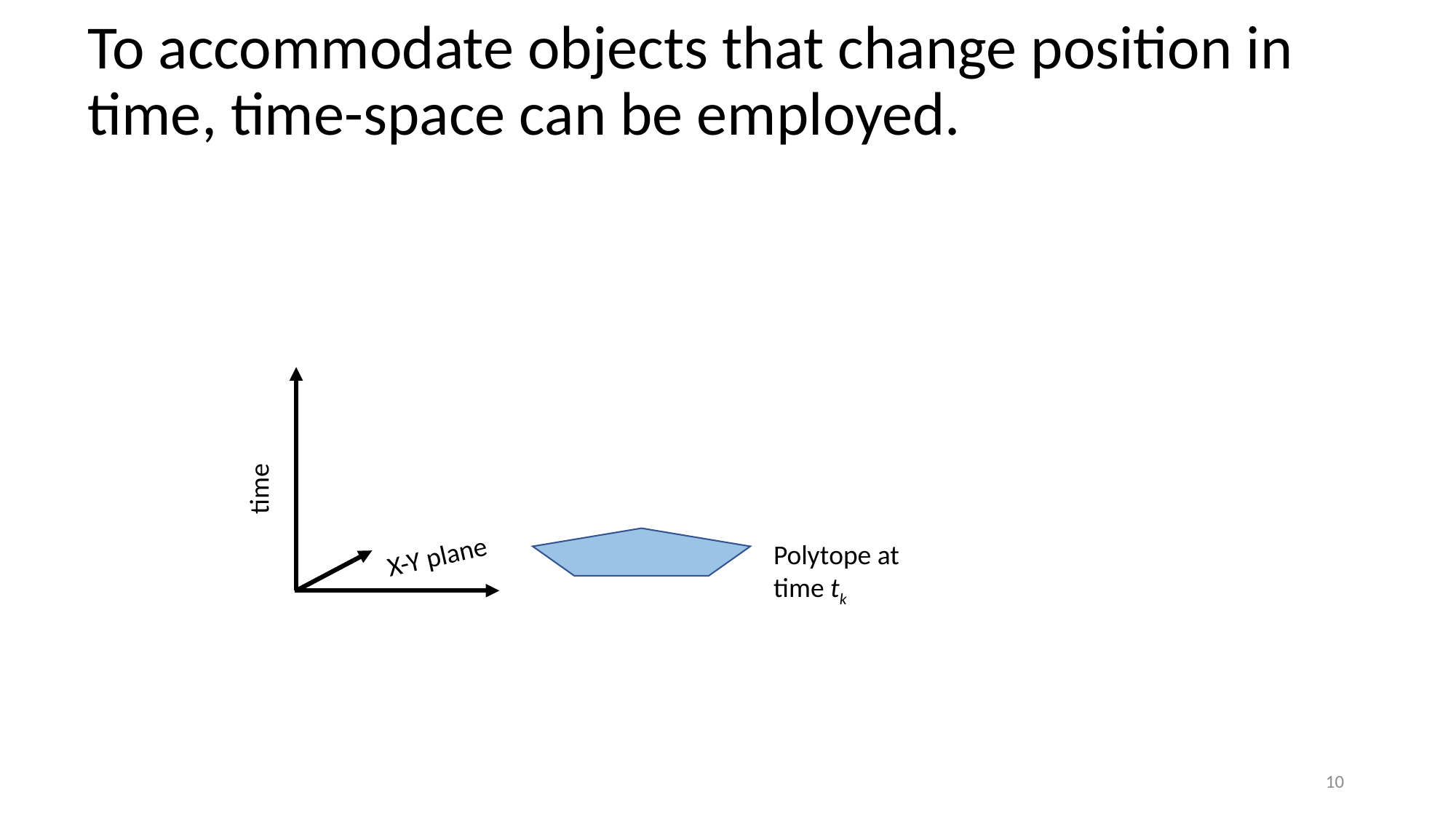

# To accommodate objects that change position in time, time-space can be employed.
time

X-Y plane
Polytope at time tk
10